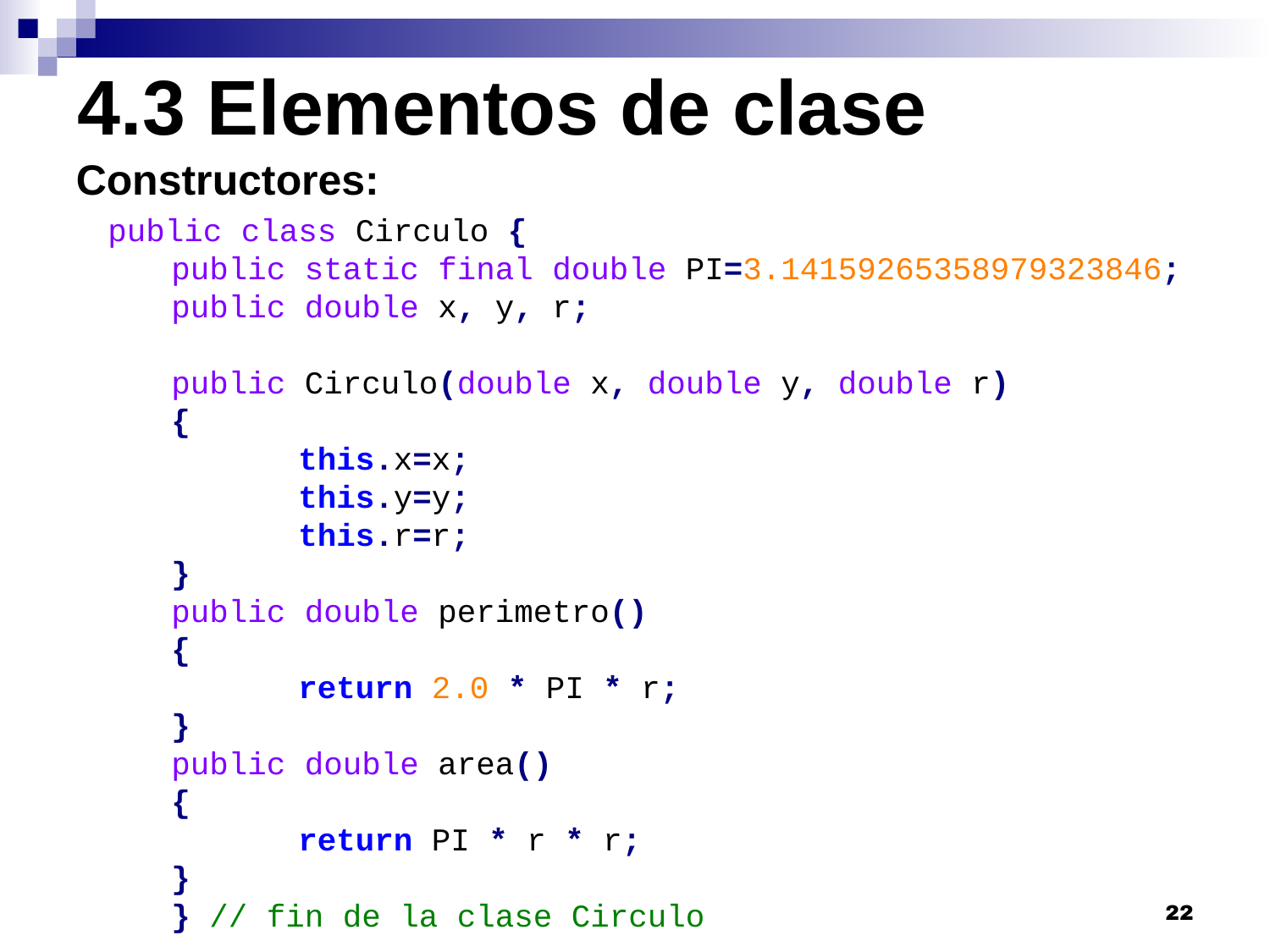

4.3 Elementos de clase
Constructores:
public class Circulo {
public static final double PI=3.14159265358979323846; public double x, y, r;

public Circulo(double x, double y, double r)
{
	this.x=x;
	this.y=y;
	this.r=r;
}
public double perimetro()
{
	return 2.0 * PI * r;
}
public double area()
{
	return PI * r * r;
}
} // fin de la clase Circulo
22